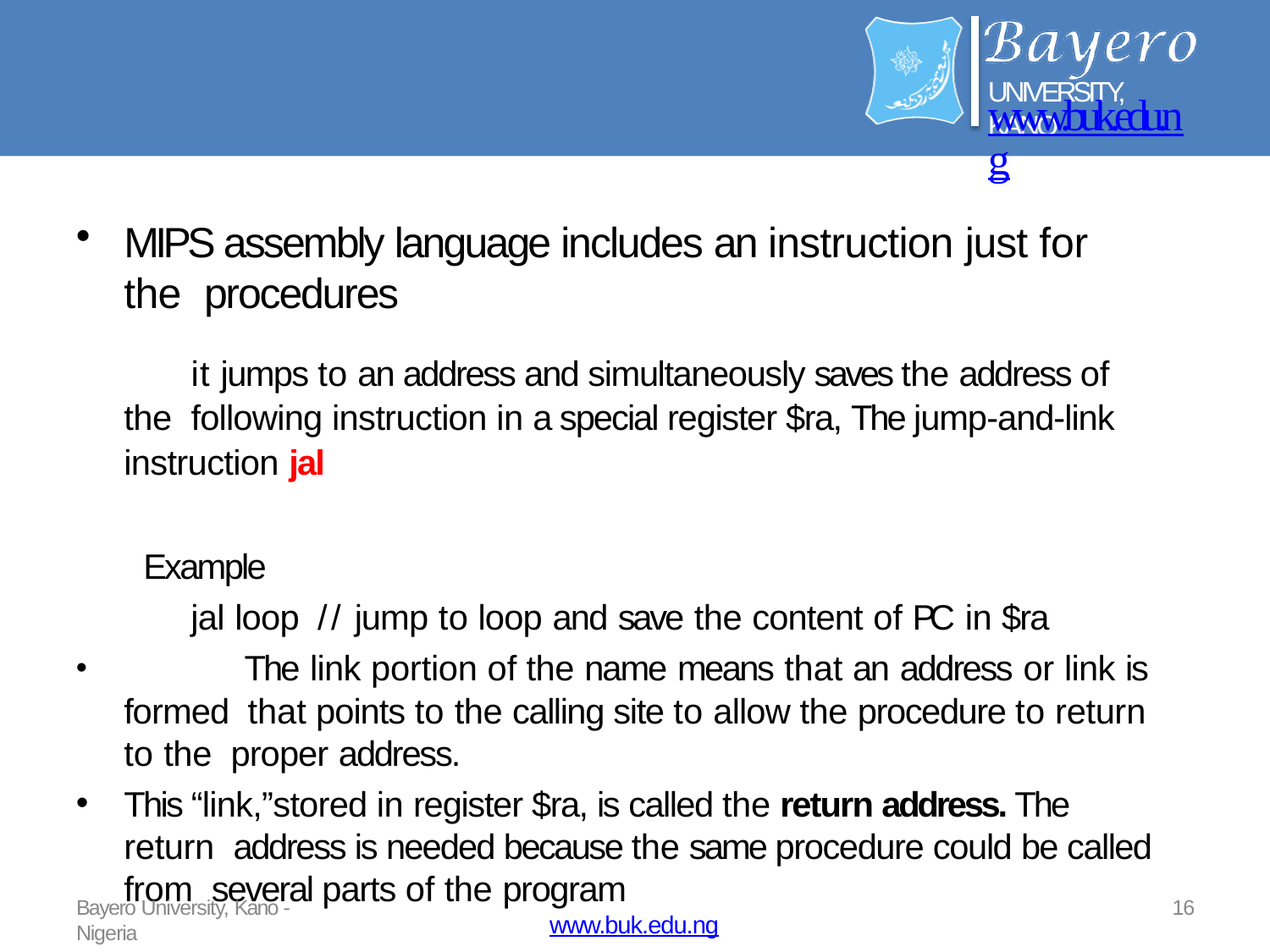

UNIVERSITY, KANO
# www.buk.edu.ng
MIPS assembly language includes an instruction just for the  procedures
it jumps to an address and simultaneously saves the address of the  following instruction in a special register $ra, The jump-and-link  instruction jal

Example
jal loop	// jump to loop and save the content of PC in $ra
	The link portion of the name means that an address or link is formed  that points to the calling site to allow the procedure to return to the  proper address.
This “link,”stored in register $ra, is called the return address. The return  address is needed because the same procedure could be called from  several parts of the program
Bayero University, Kano - Nigeria
16
www.buk.edu.ng